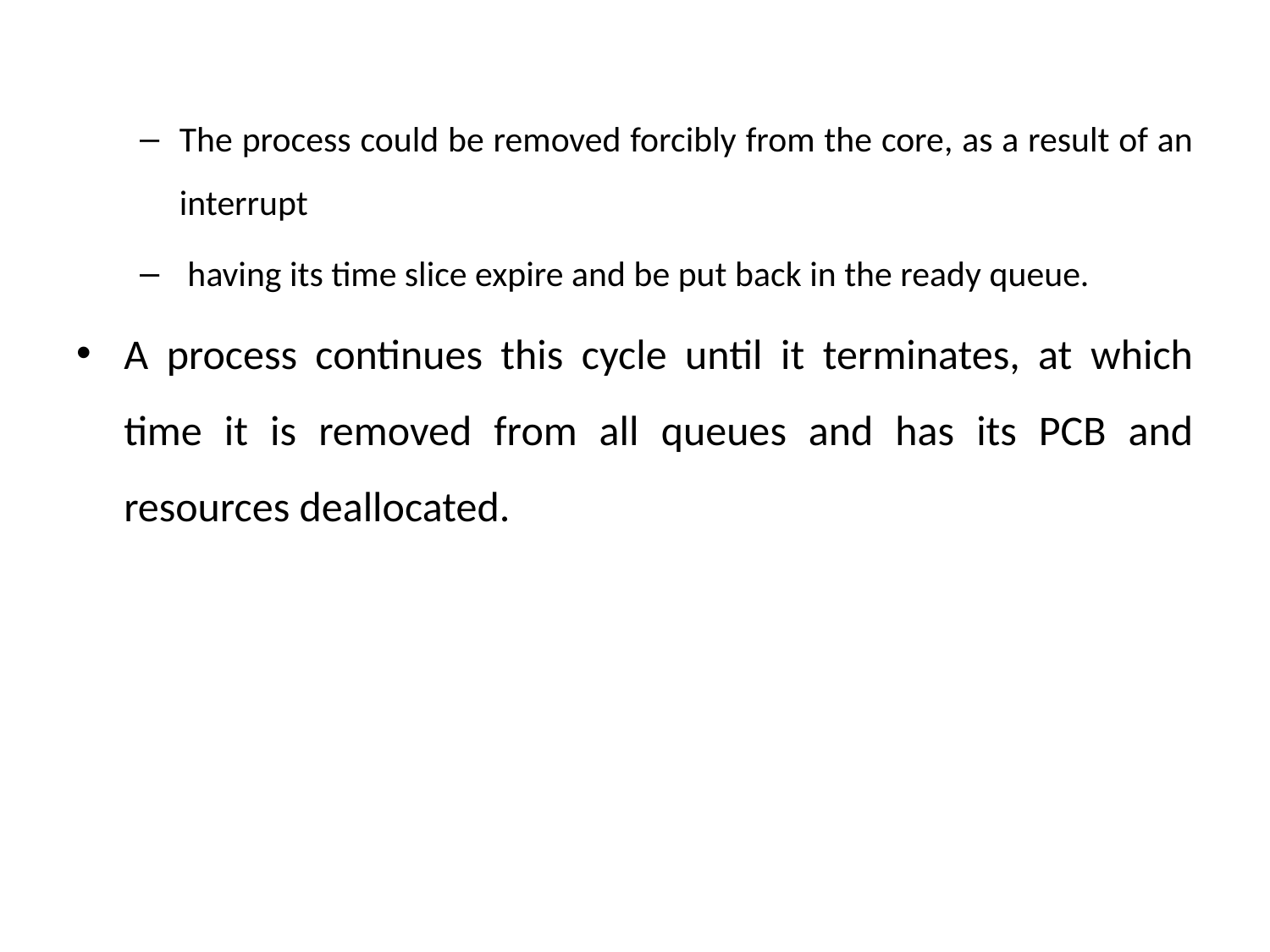

The process could be removed forcibly from the core, as a result of an interrupt
 having its time slice expire and be put back in the ready queue.
A process continues this cycle until it terminates, at which time it is removed from all queues and has its PCB and resources deallocated.